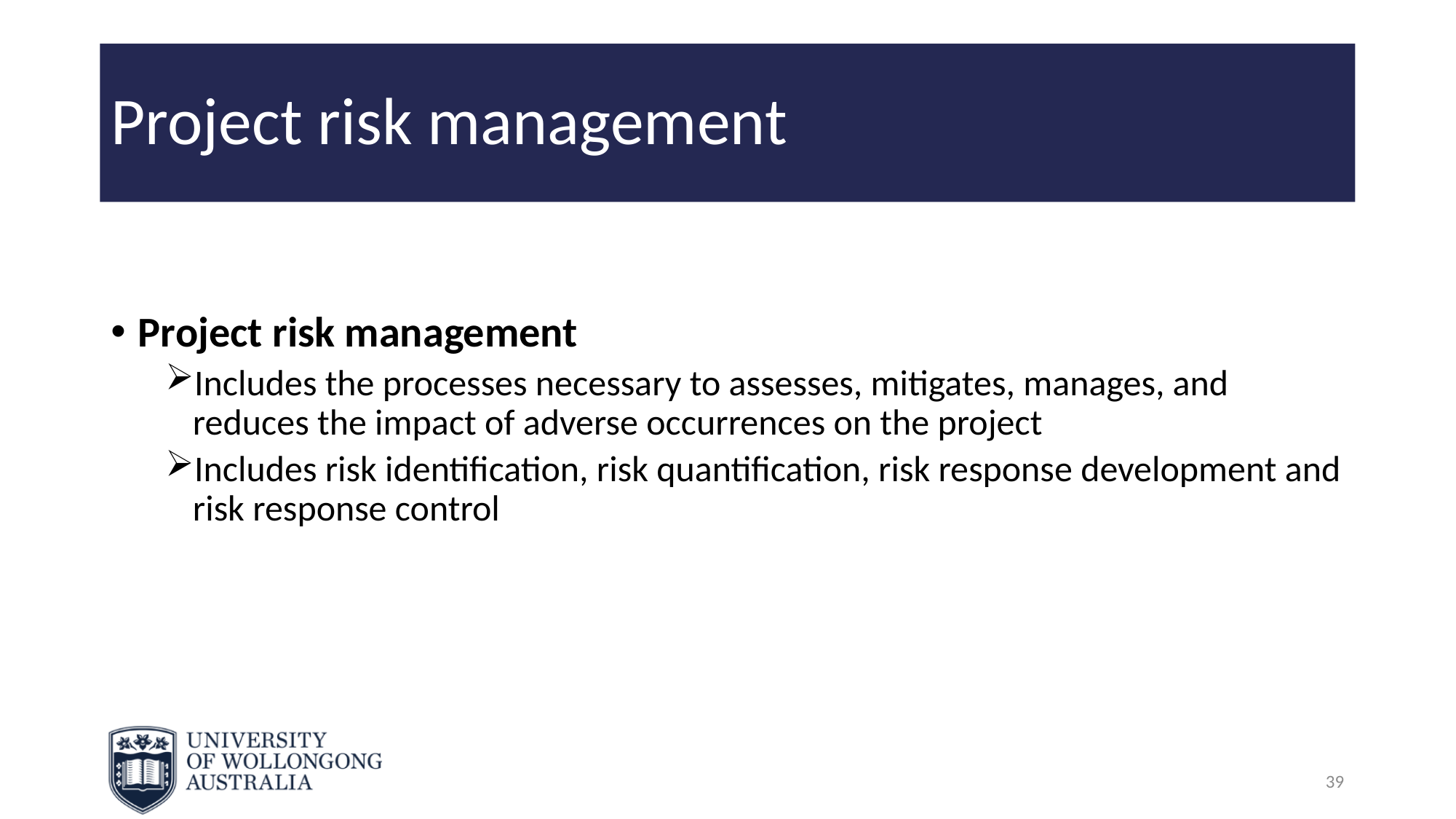

# Project risk management
Project risk management
Includes the processes necessary to assesses, mitigates, manages, and reduces the impact of adverse occurrences on the project
Includes risk identification, risk quantification, risk response development and risk response control
39